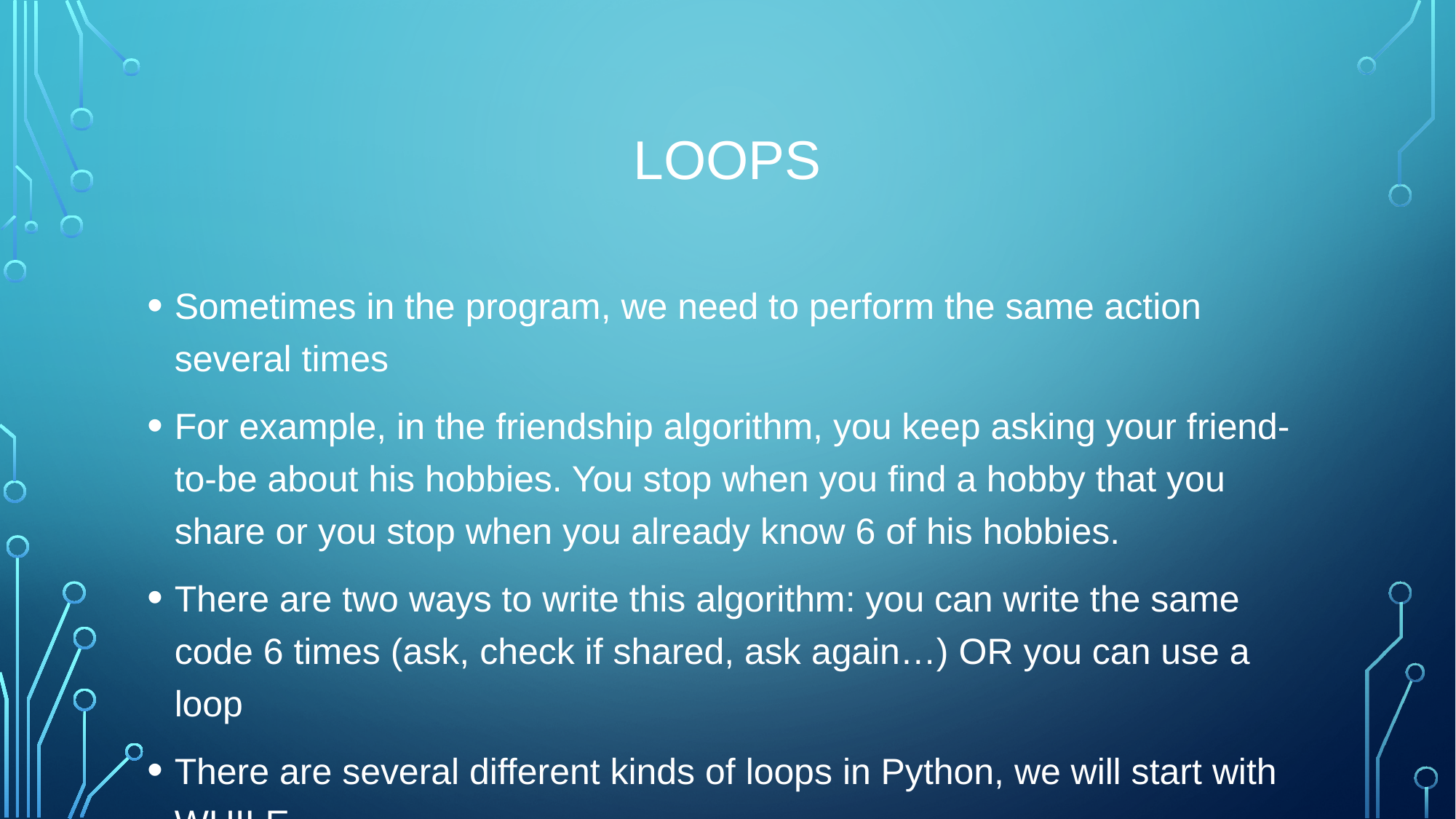

# Loops
Sometimes in the program, we need to perform the same action several times
For example, in the friendship algorithm, you keep asking your friend-to-be about his hobbies. You stop when you find a hobby that you share or you stop when you already know 6 of his hobbies.
There are two ways to write this algorithm: you can write the same code 6 times (ask, check if shared, ask again…) OR you can use a loop
There are several different kinds of loops in Python, we will start with WHILE